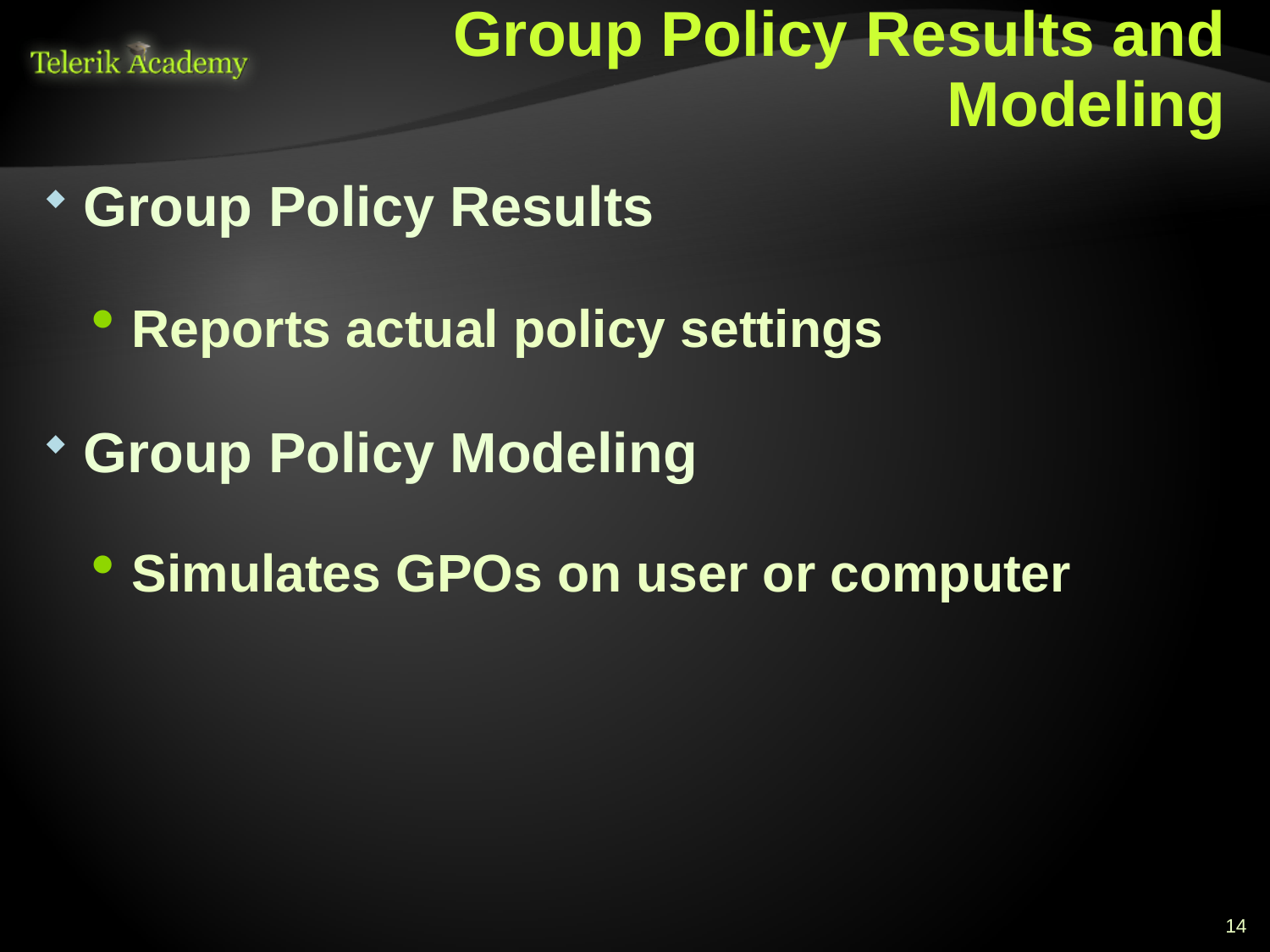

# Group Policy Results and Modeling
Group Policy Results
Reports actual policy settings
Group Policy Modeling
Simulates GPOs on user or computer

14